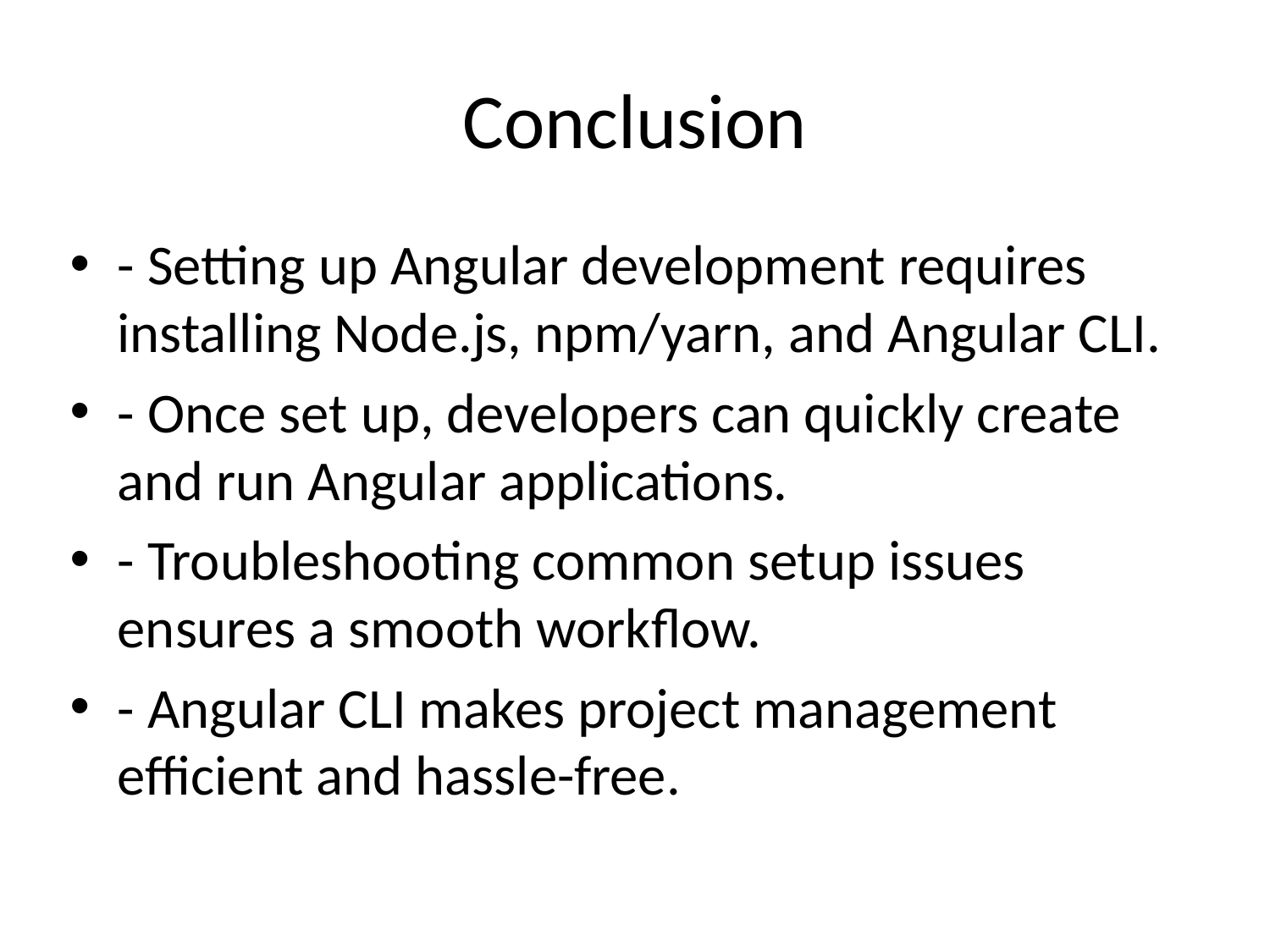

# Conclusion
- Setting up Angular development requires installing Node.js, npm/yarn, and Angular CLI.
- Once set up, developers can quickly create and run Angular applications.
- Troubleshooting common setup issues ensures a smooth workflow.
- Angular CLI makes project management efficient and hassle-free.